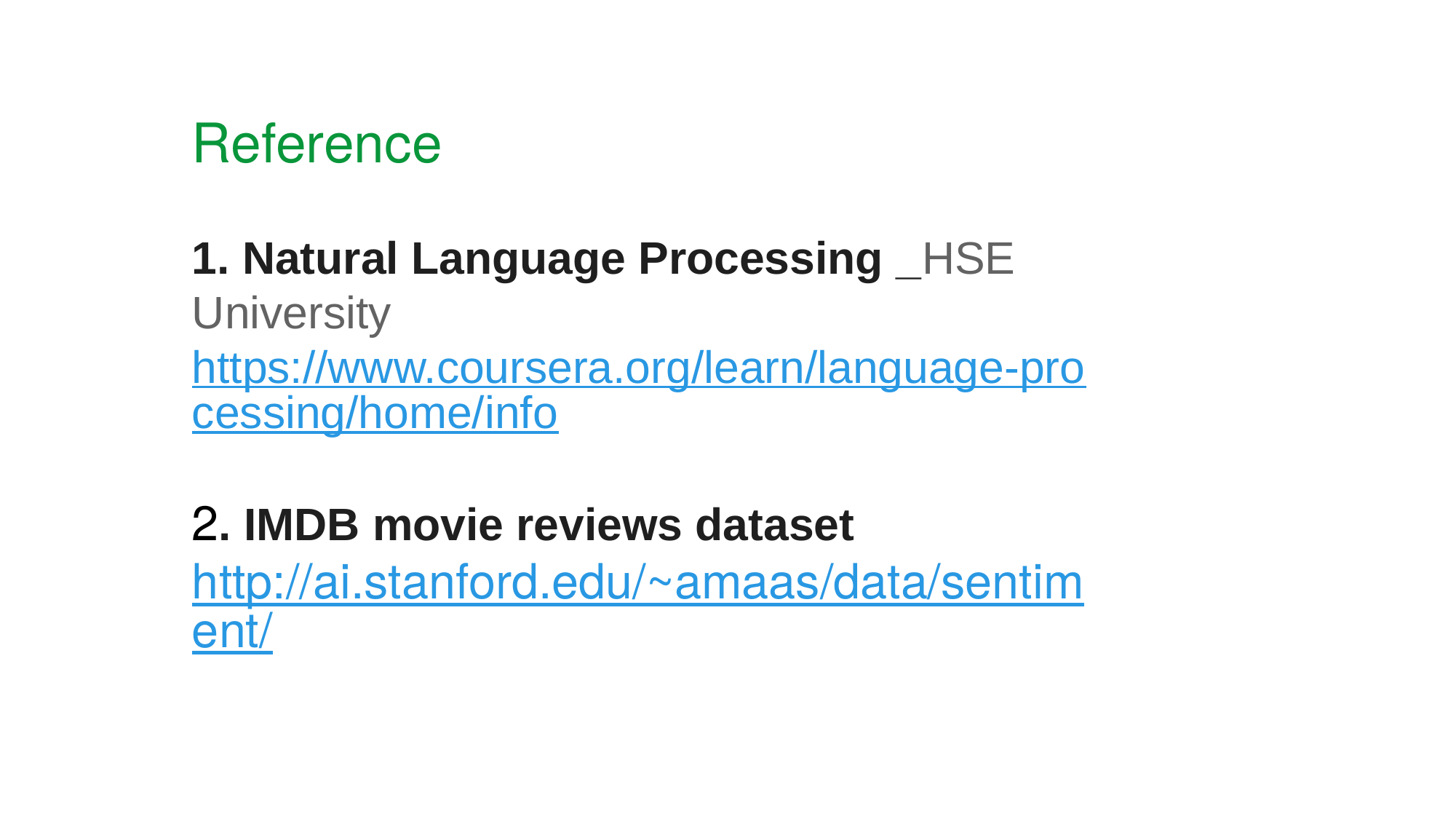

Reference

1. Natural Language Processing _HSE University https://www.coursera.org/learn/language-processing/home/info

2. IMDB movie reviews dataset  http://ai.stanford.edu/~amaas/data/sentiment/